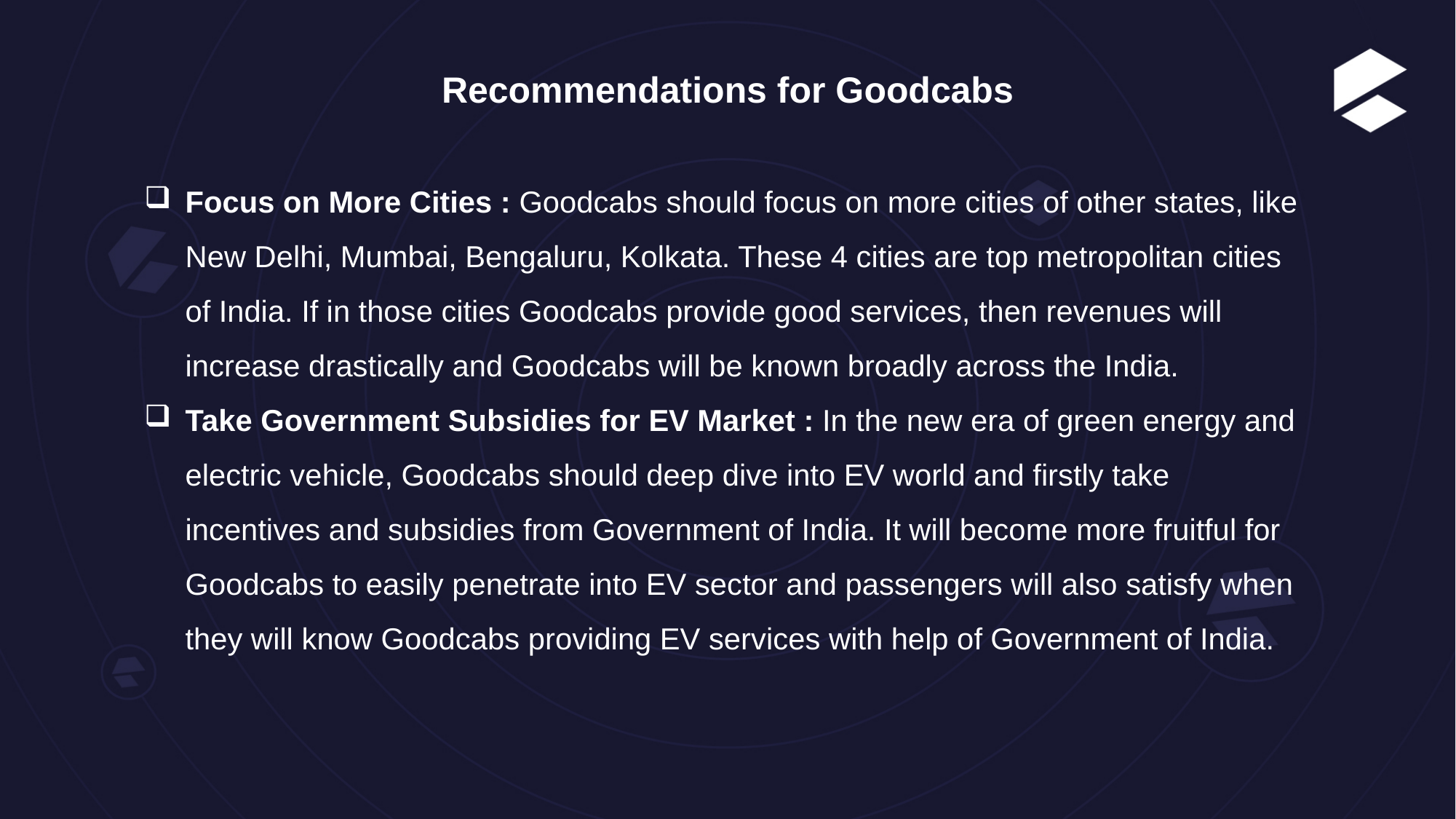

Recommendations for Goodcabs
Focus on More Cities : Goodcabs should focus on more cities of other states, like New Delhi, Mumbai, Bengaluru, Kolkata. These 4 cities are top metropolitan cities of India. If in those cities Goodcabs provide good services, then revenues will increase drastically and Goodcabs will be known broadly across the India.
Take Government Subsidies for EV Market : In the new era of green energy and electric vehicle, Goodcabs should deep dive into EV world and firstly take incentives and subsidies from Government of India. It will become more fruitful for Goodcabs to easily penetrate into EV sector and passengers will also satisfy when they will know Goodcabs providing EV services with help of Government of India.